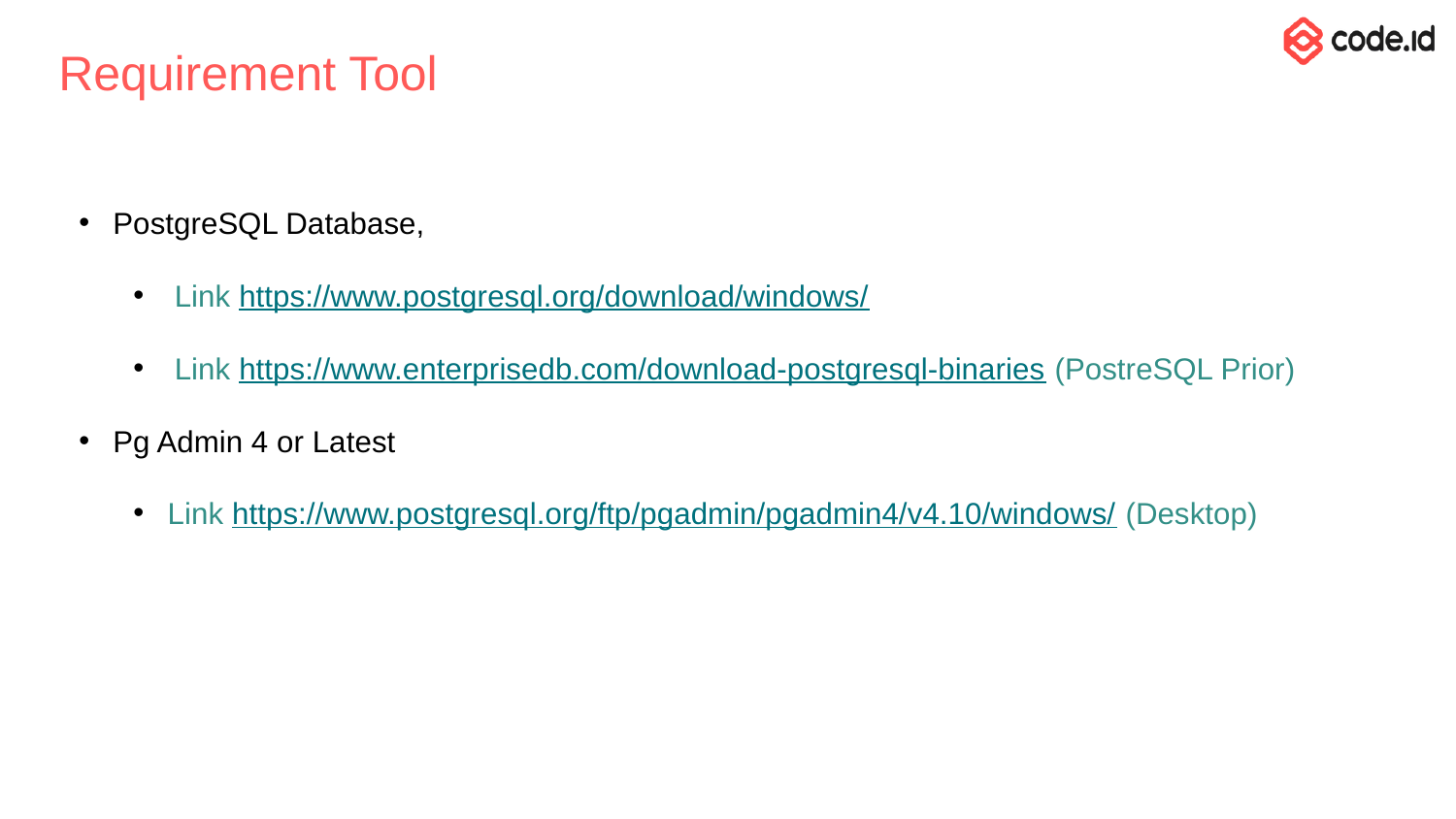

# Requirement Tool
PostgreSQL Database,
Link https://www.postgresql.org/download/windows/
Link https://www.enterprisedb.com/download-postgresql-binaries (PostreSQL Prior)
Pg Admin 4 or Latest
Link https://www.postgresql.org/ftp/pgadmin/pgadmin4/v4.10/windows/ (Desktop)